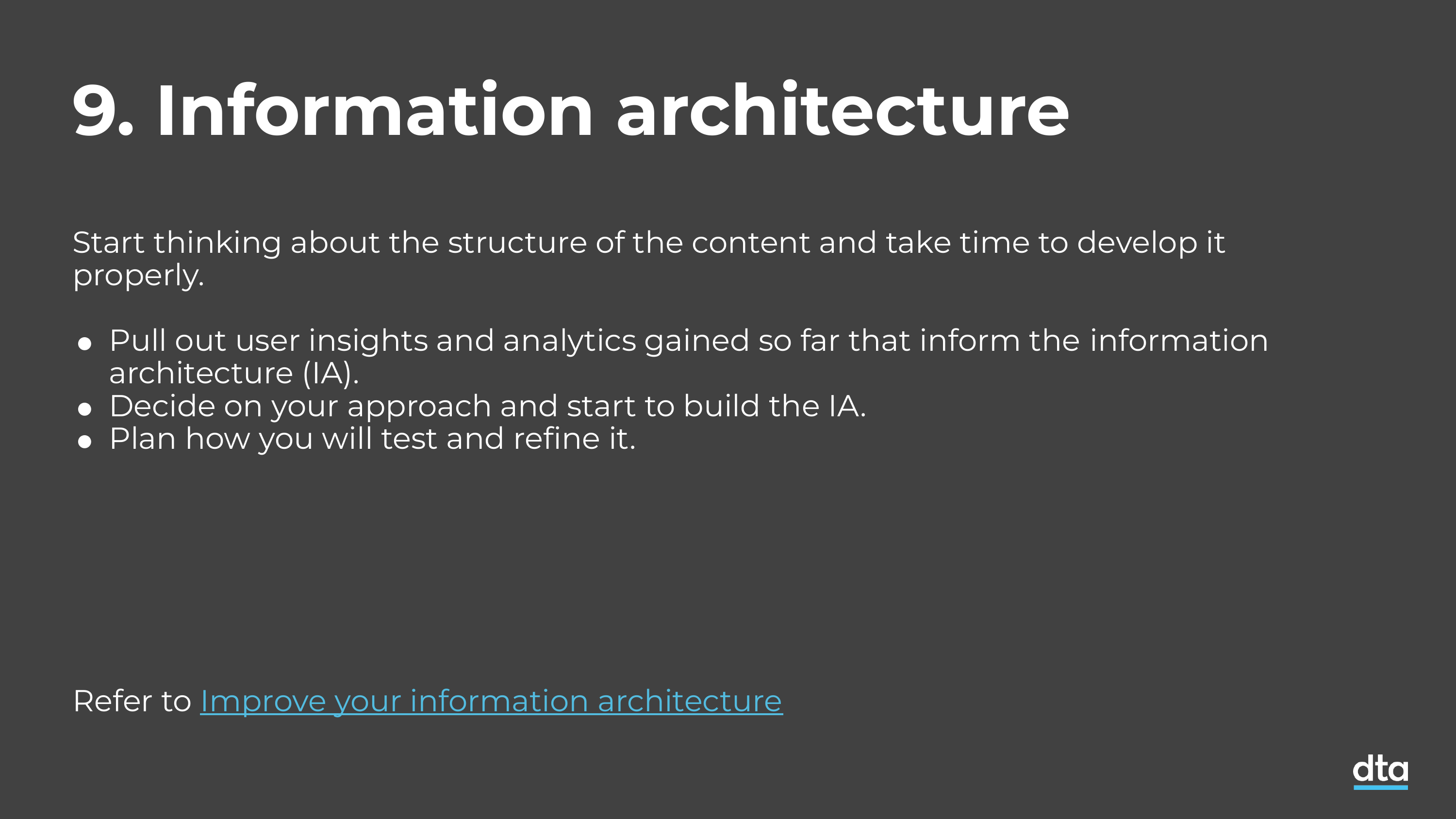

# 9. Information architecture

Start thinking about the structure of the content and take time to develop it properly.

Pull out user insights and analytics gained so far that inform the information architecture (IA).
Decide on your approach and start to build the IA.
Plan how you will test and refine it.

Refer to Improve your information architecture